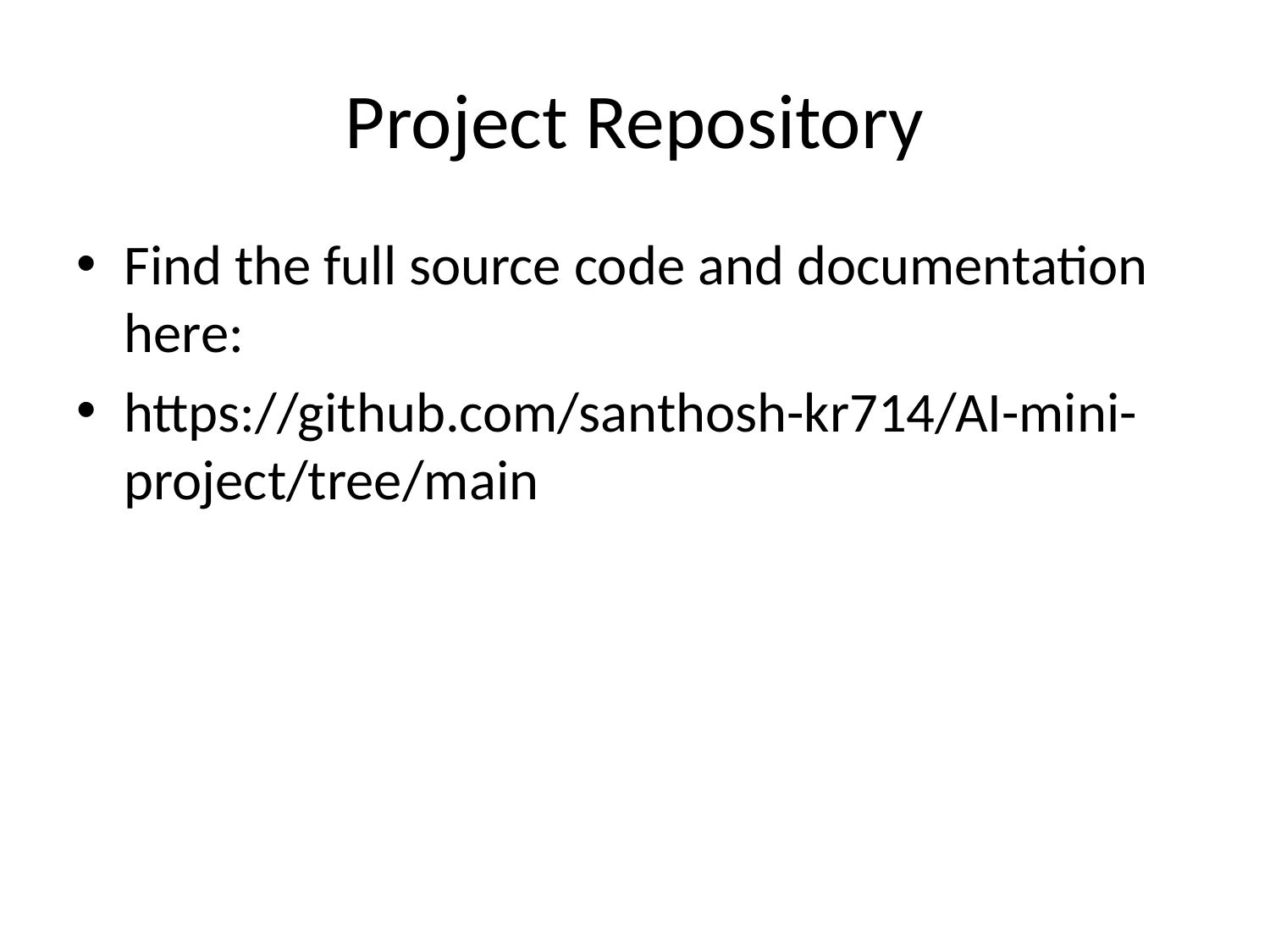

# Project Repository
Find the full source code and documentation here:
https://github.com/santhosh-kr714/AI-mini-project/tree/main